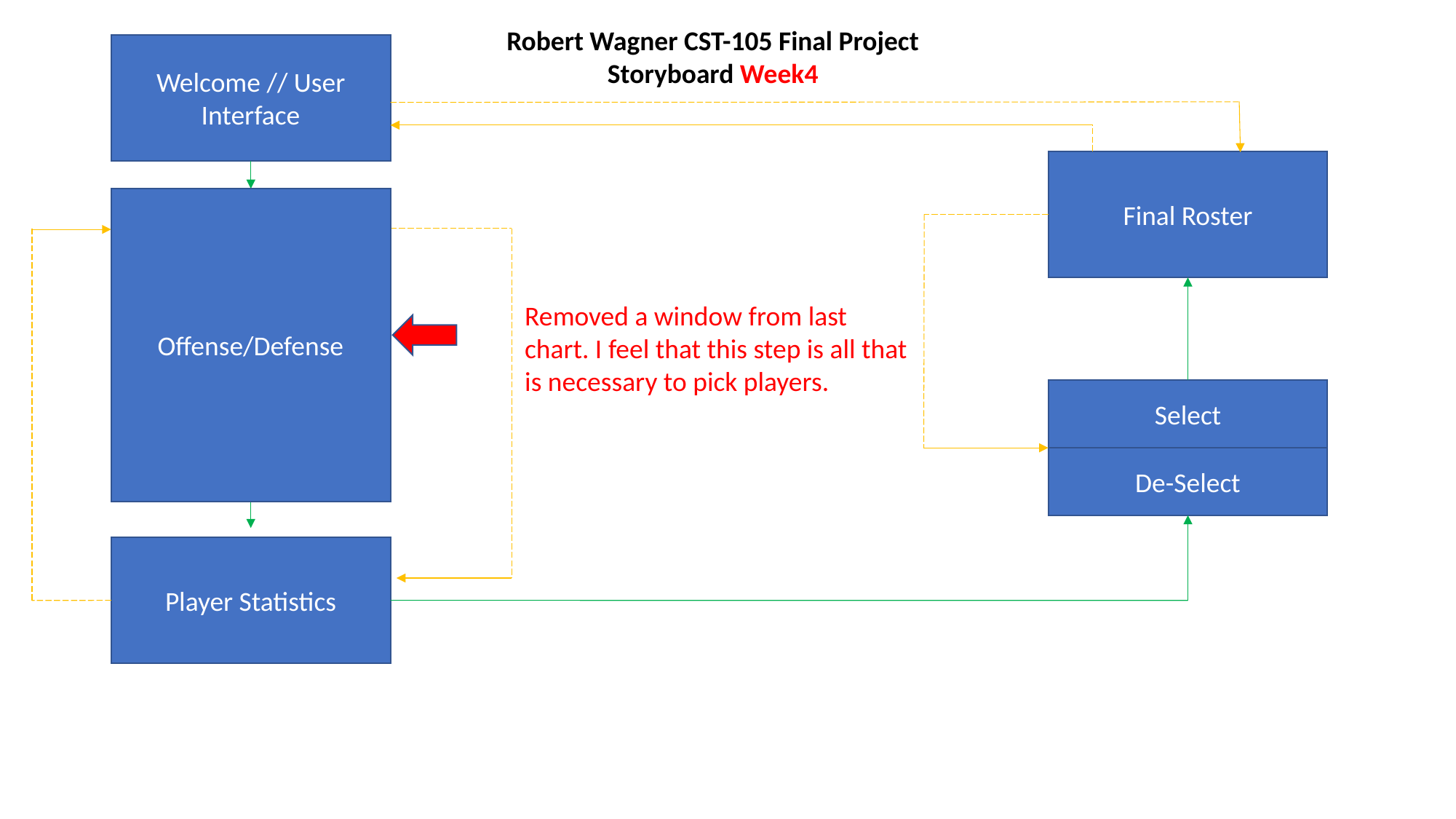

Robert Wagner CST-105 Final Project Storyboard Week4
Welcome // User Interface
Final Roster
Offense/Defense
Removed a window from last chart. I feel that this step is all that is necessary to pick players.

Select
De-Select
Player Statistics